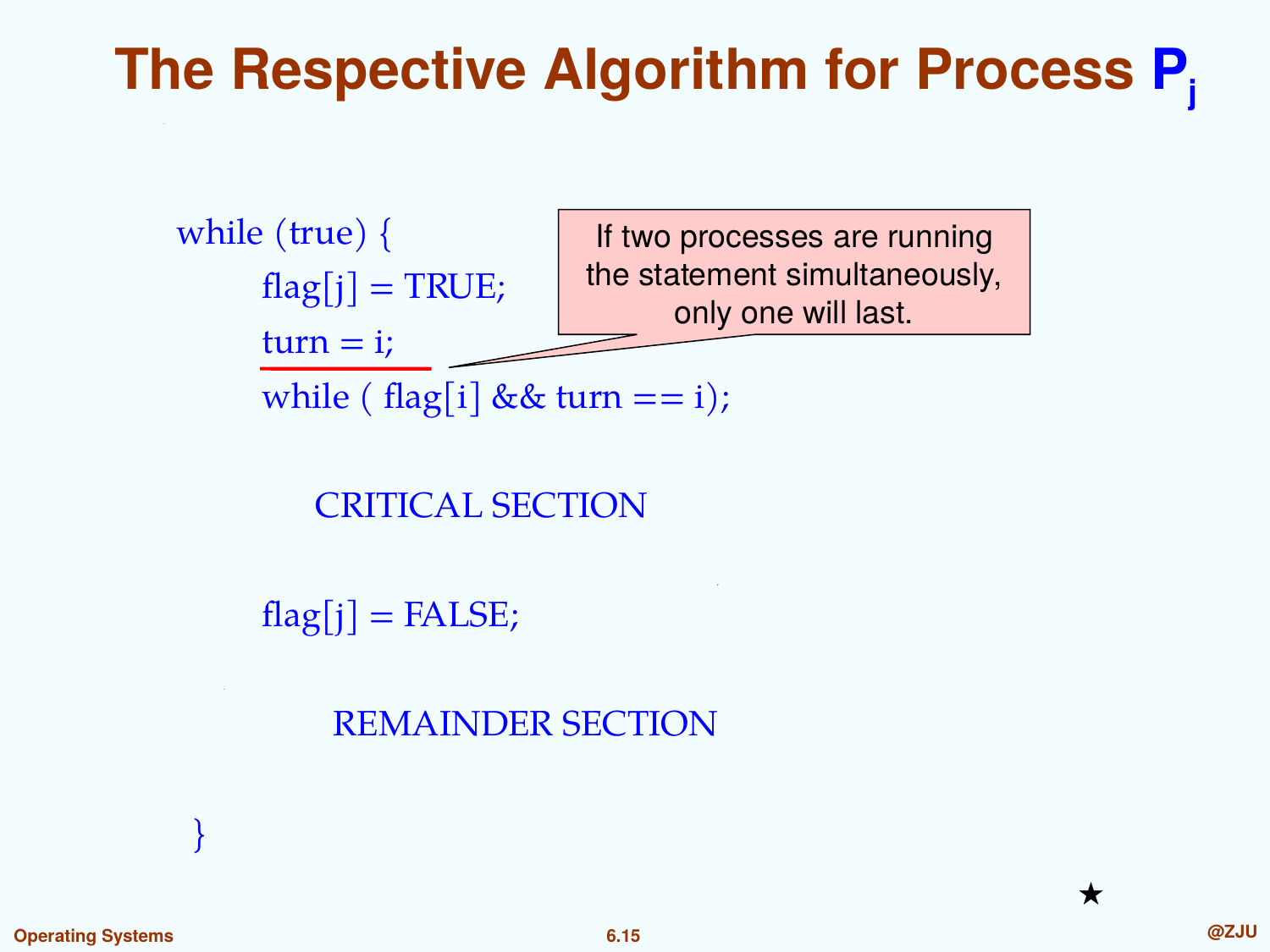

# The Respective Algorithm for Process Pj
	while (true) {
               flag[j] = TRUE;
               turn = i;
               while ( flag[i] && turn == i);

                     CRITICAL SECTION

               flag[j] = FALSE;

                       REMAINDER SECTION

       }

If two processes are running the statement simultaneously, only one will last.

★